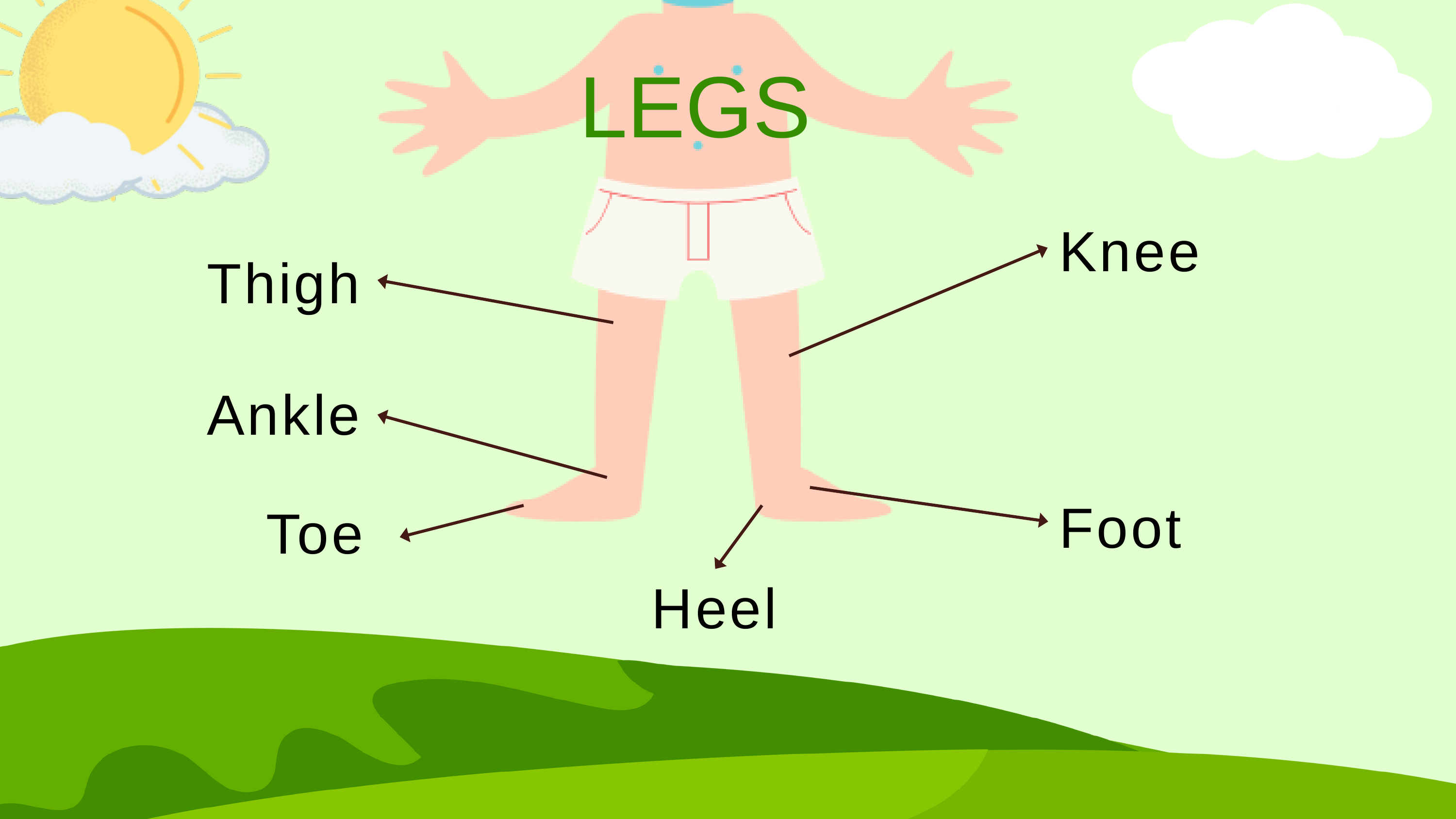

LEGS
Knee
Thigh

Ankle

Foot
Toe

Heel